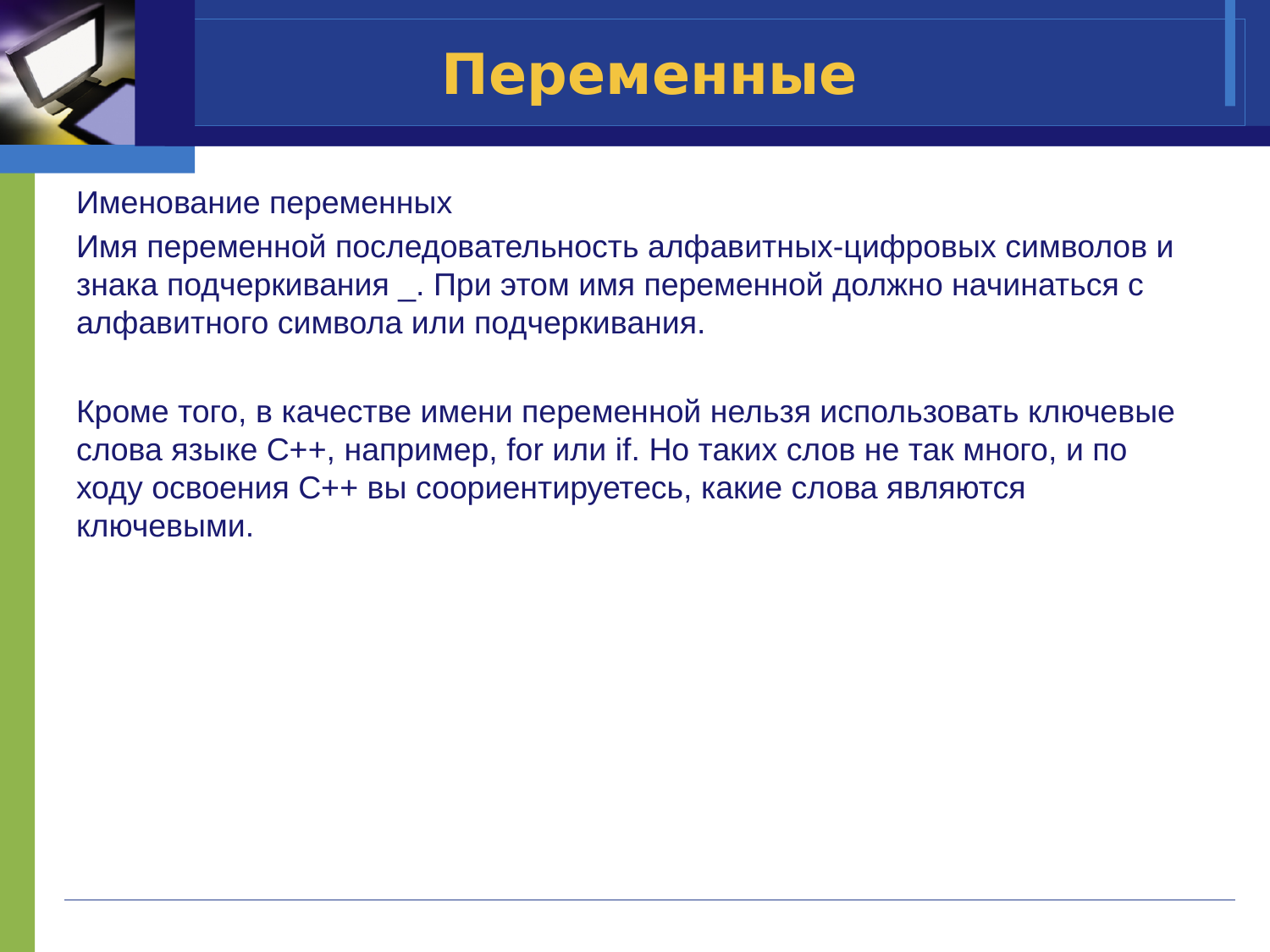

# Переменные
Именование переменных
Имя переменной последовательность алфавитных-цифровых символов и знака подчеркивания _. При этом имя переменной должно начинаться с алфавитного символа или подчеркивания.

Кроме того, в качестве имени переменной нельзя использовать ключевые слова языке C++, например, for или if. Но таких слов не так много, и по ходу освоения C++ вы соориентируетесь, какие слова являются ключевыми.